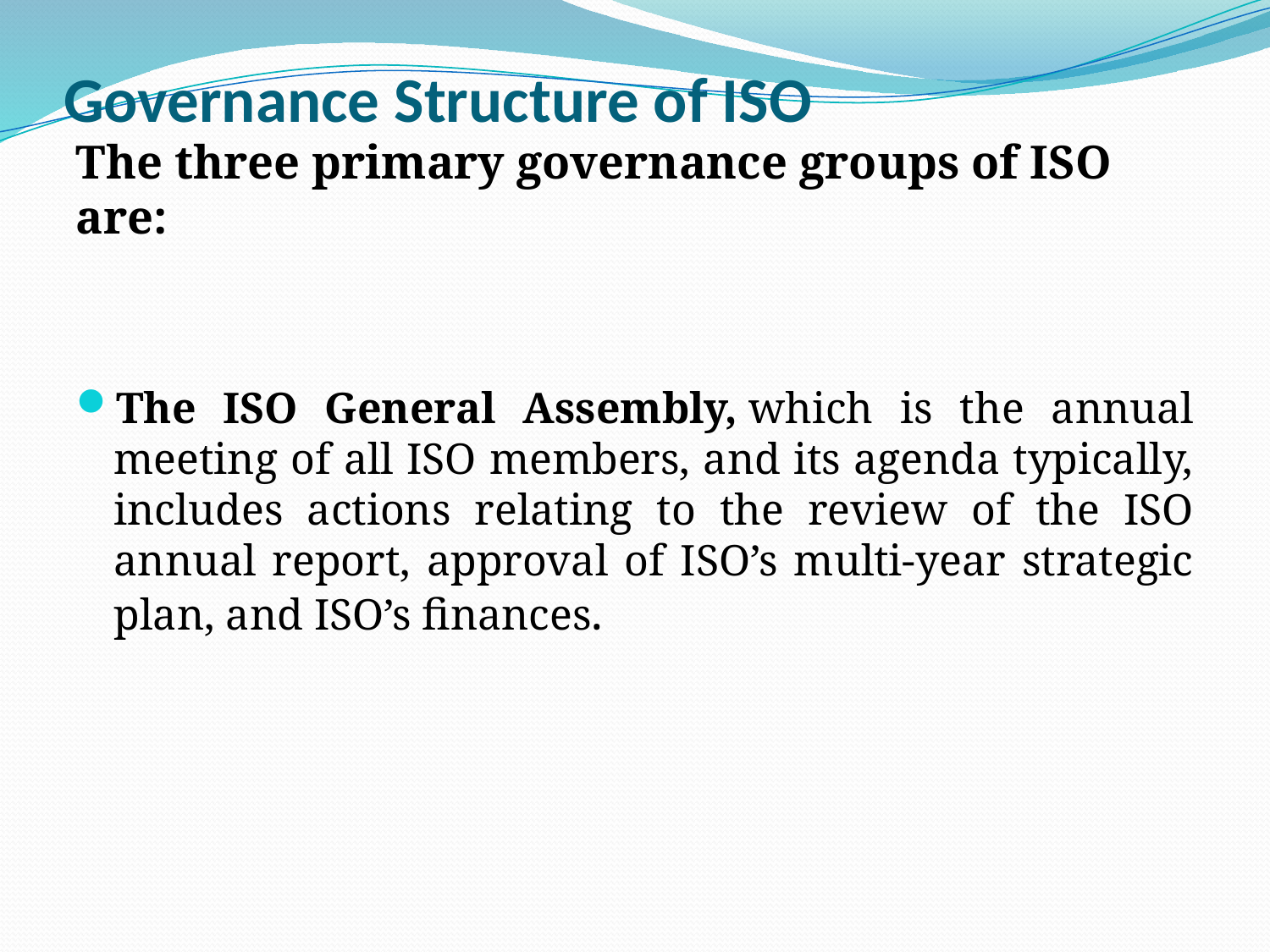

# Governance Structure of ISO
The three primary governance groups of ISO are:

The ISO General Assembly, which is the annual meeting of all ISO members, and its agenda typically, includes actions relating to the review of the ISO annual report, approval of ISO’s multi-year strategic plan, and ISO’s finances.